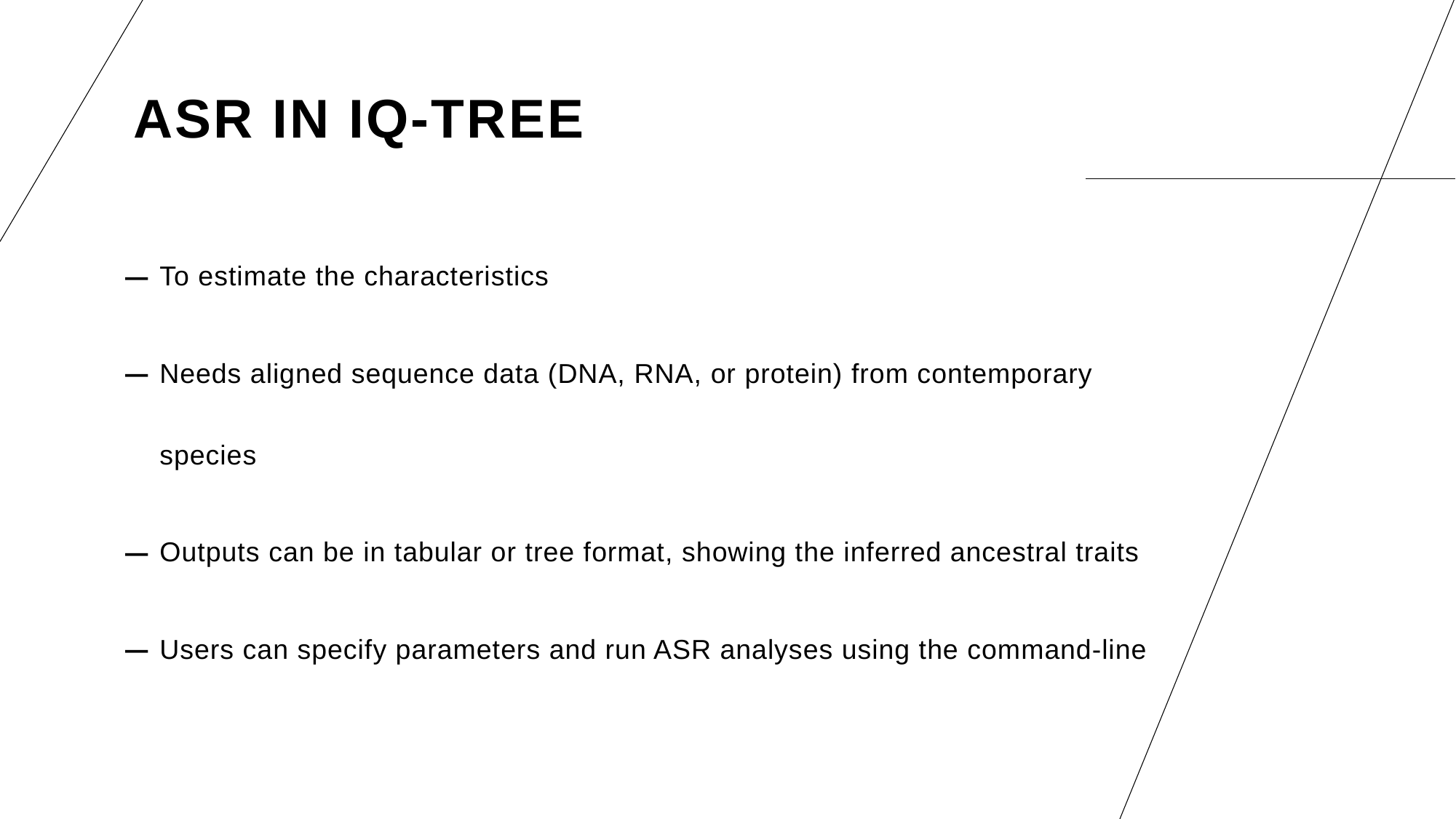

# ASR in IQ-TREE
To estimate the characteristics
Needs aligned sequence data (DNA, RNA, or protein) from contemporary species
Outputs can be in tabular or tree format, showing the inferred ancestral traits
Users can specify parameters and run ASR analyses using the command-line